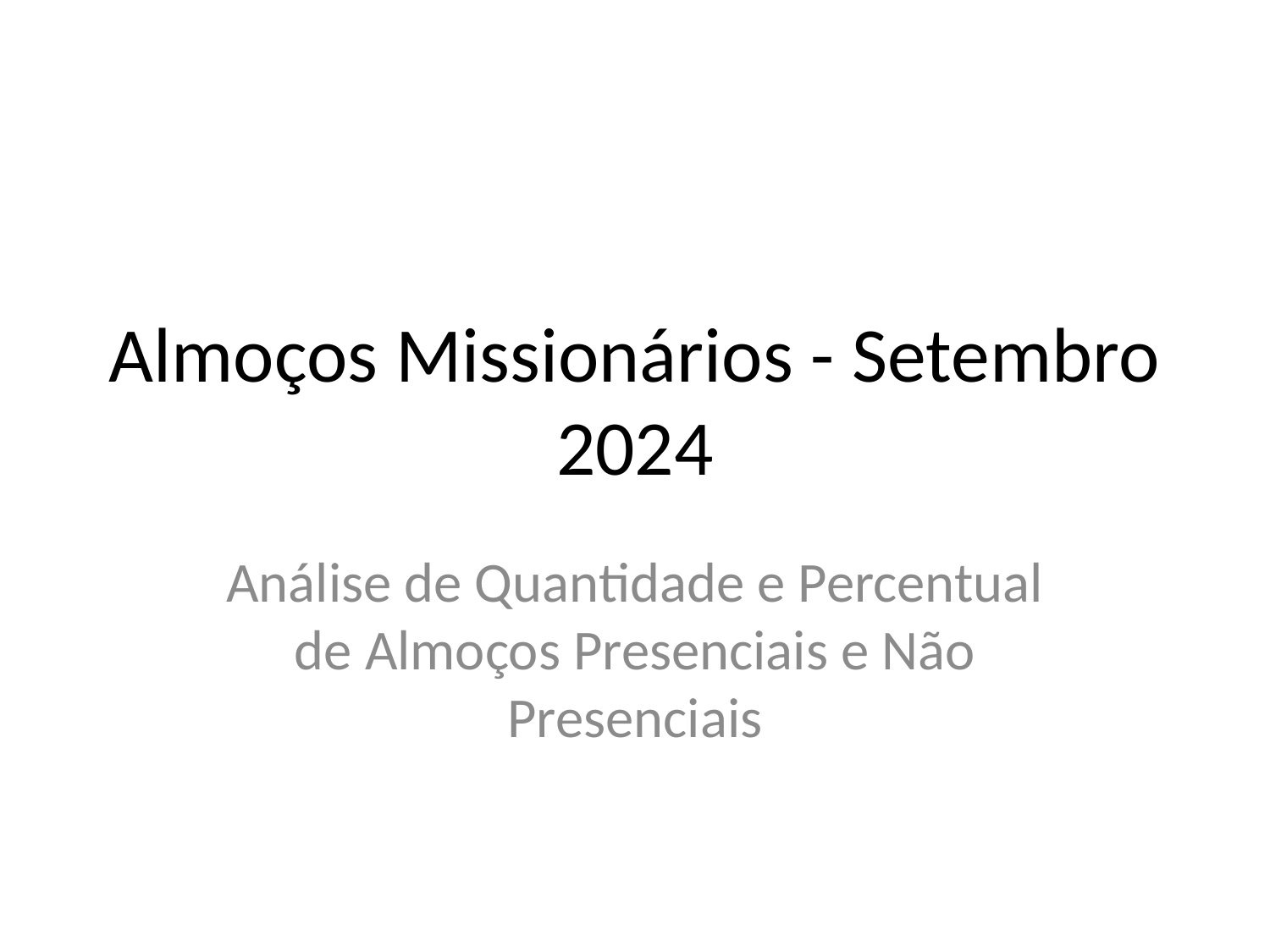

# Almoços Missionários - Setembro 2024
Análise de Quantidade e Percentual de Almoços Presenciais e Não Presenciais